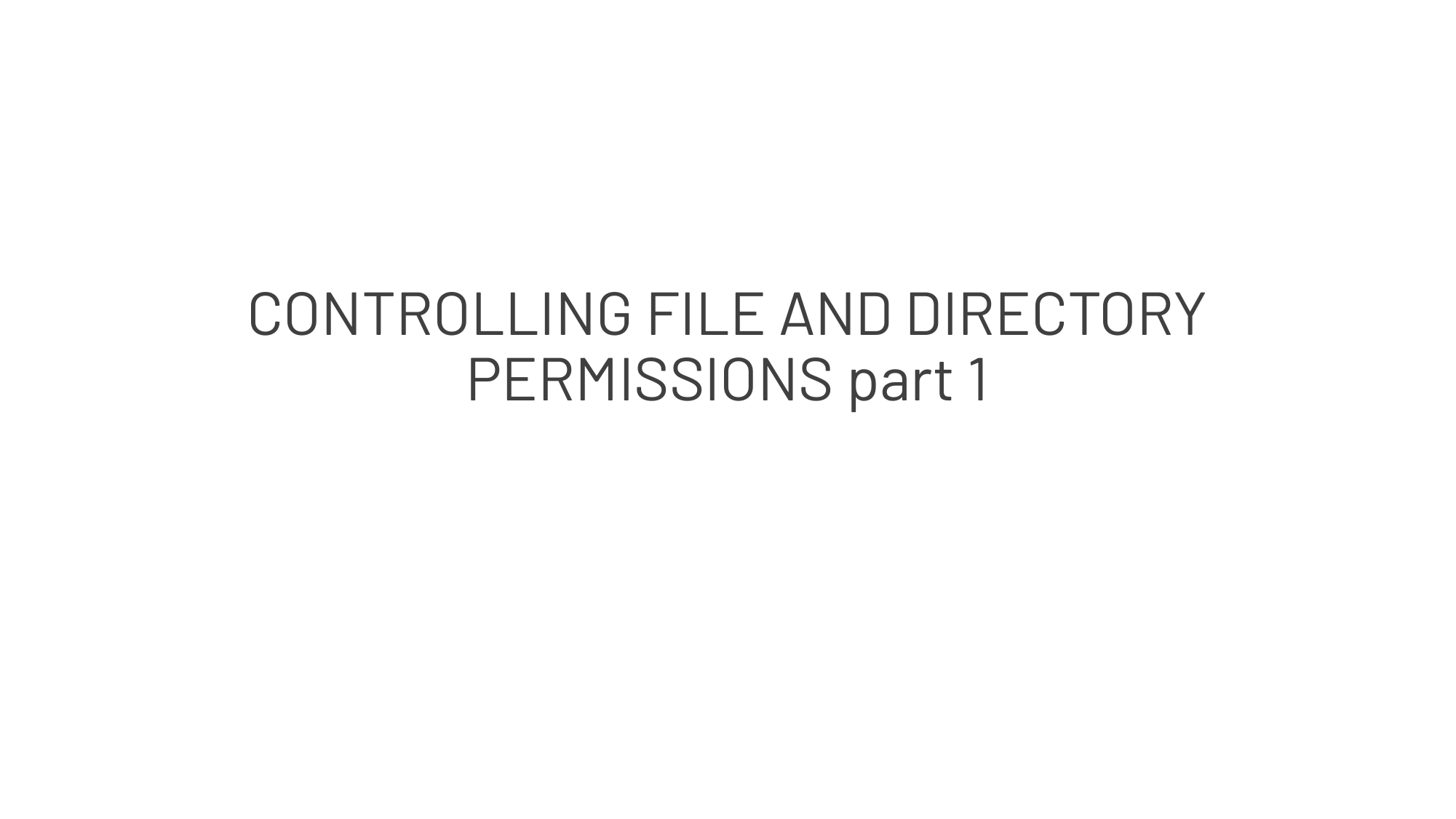

# CONTROLLING FILE AND DIRECTORY PERMISSIONS part 1